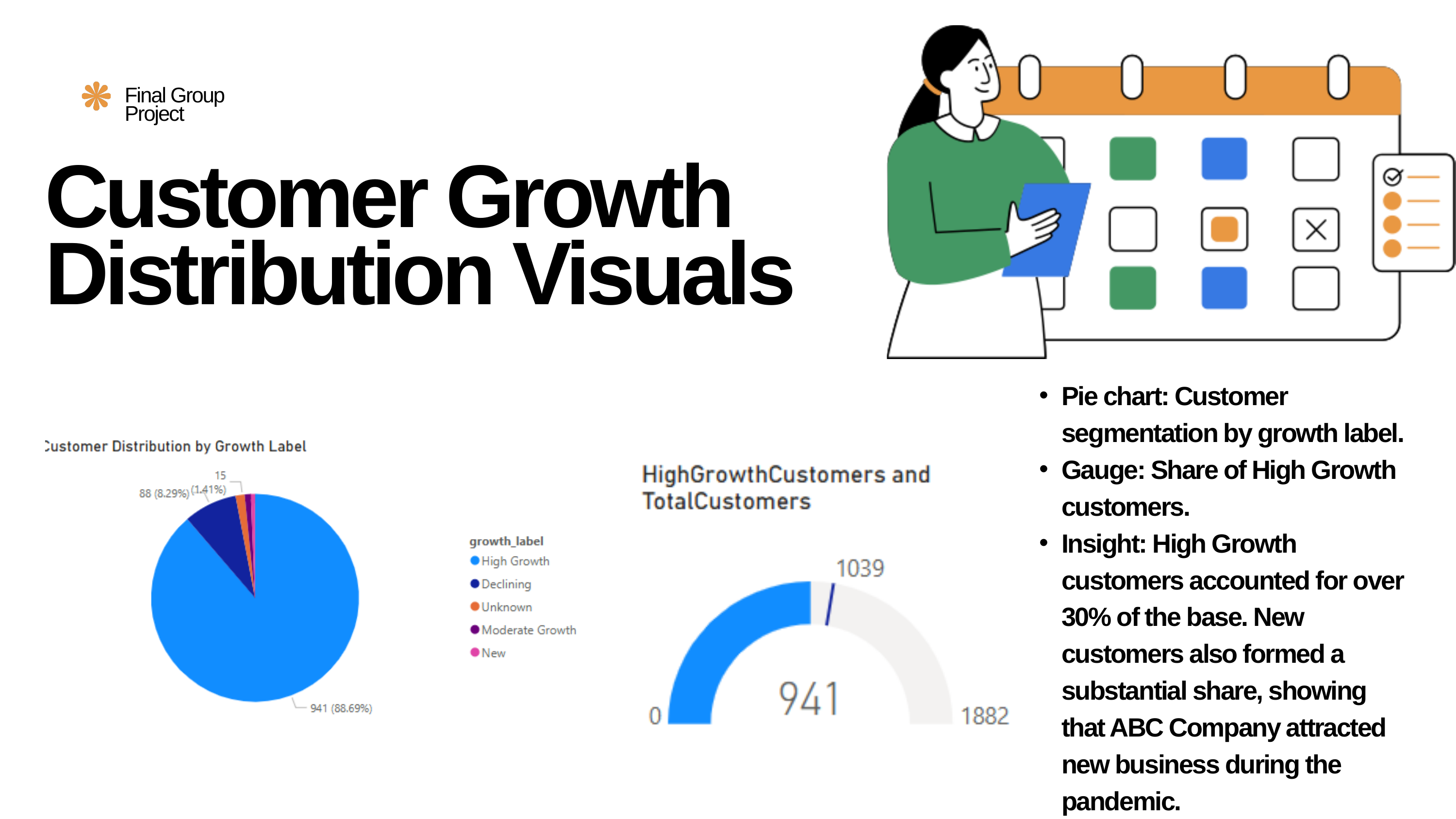

Final Group Project
Customer Growth Distribution Visuals
Pie chart: Customer segmentation by growth label.
Gauge: Share of High Growth customers.
Insight: High Growth customers accounted for over 30% of the base. New customers also formed a substantial share, showing that ABC Company attracted new business during the pandemic.